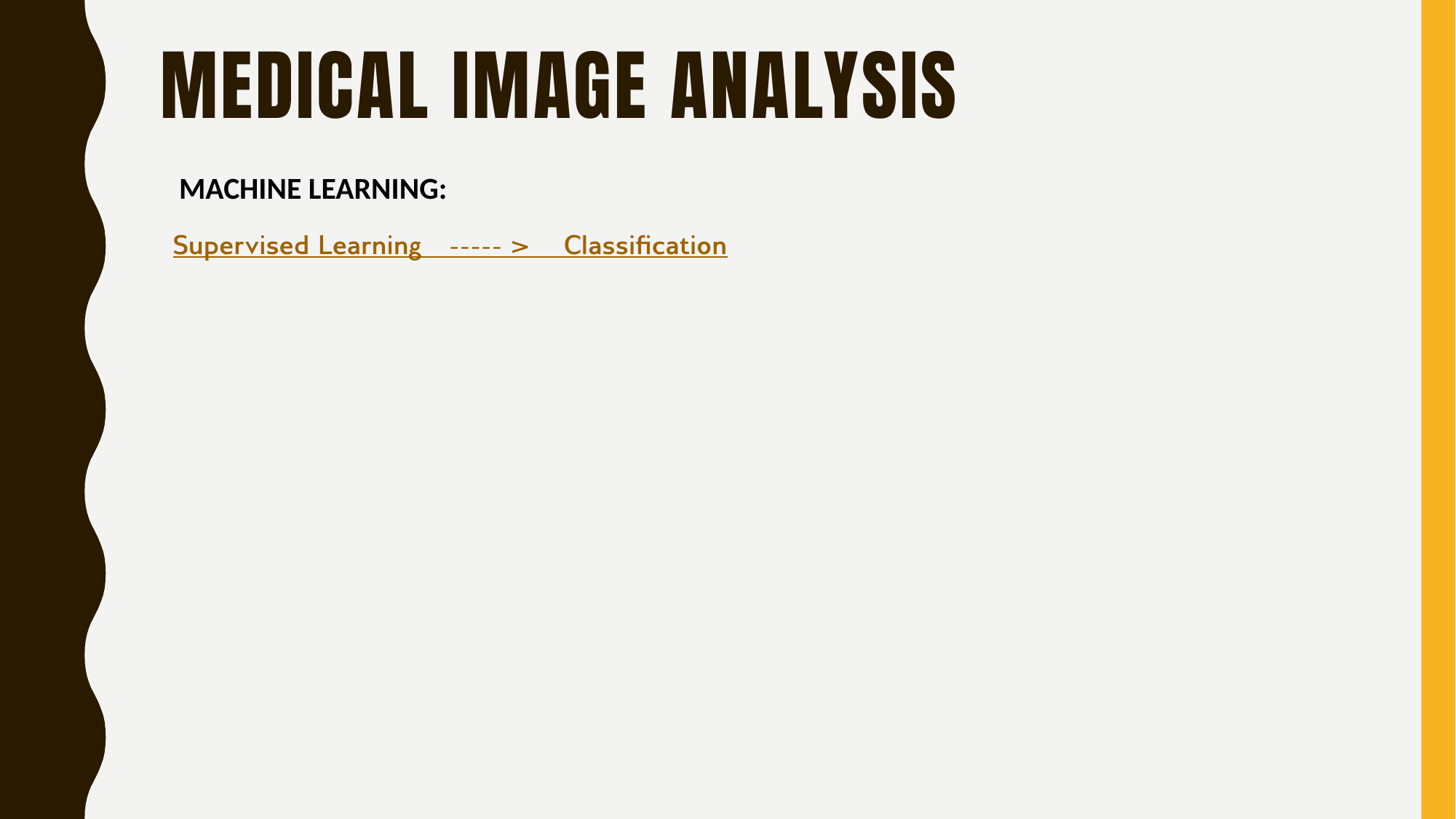

# medical Image Analysis
MACHINE LEARNING:
Supervised Learning   ----- >    Classification